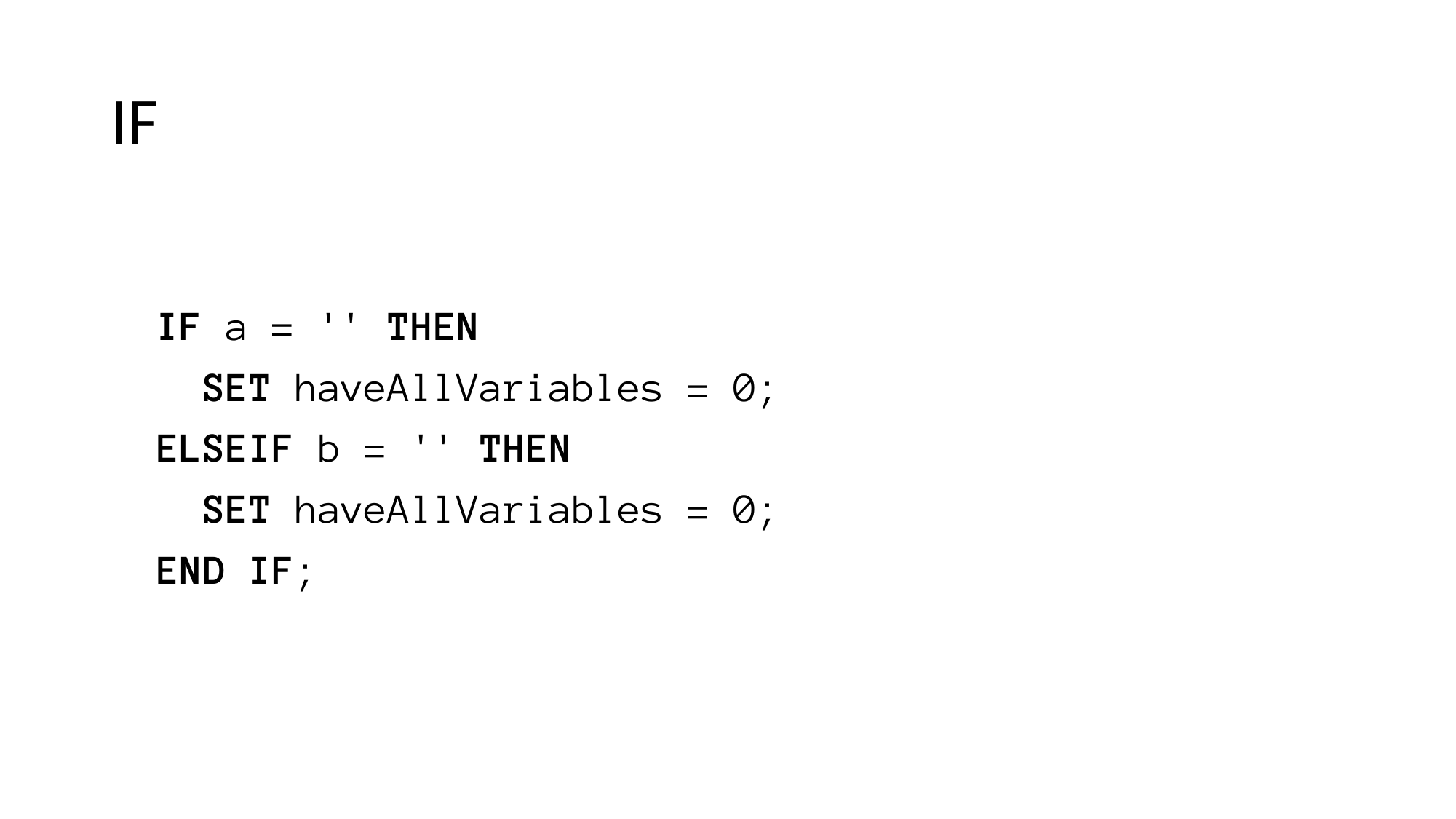

# IF
  IF a = '' THEN
    SET haveAllVariables = 0;
  ELSEIF b = '' THEN
    SET haveAllVariables = 0;
  END IF;